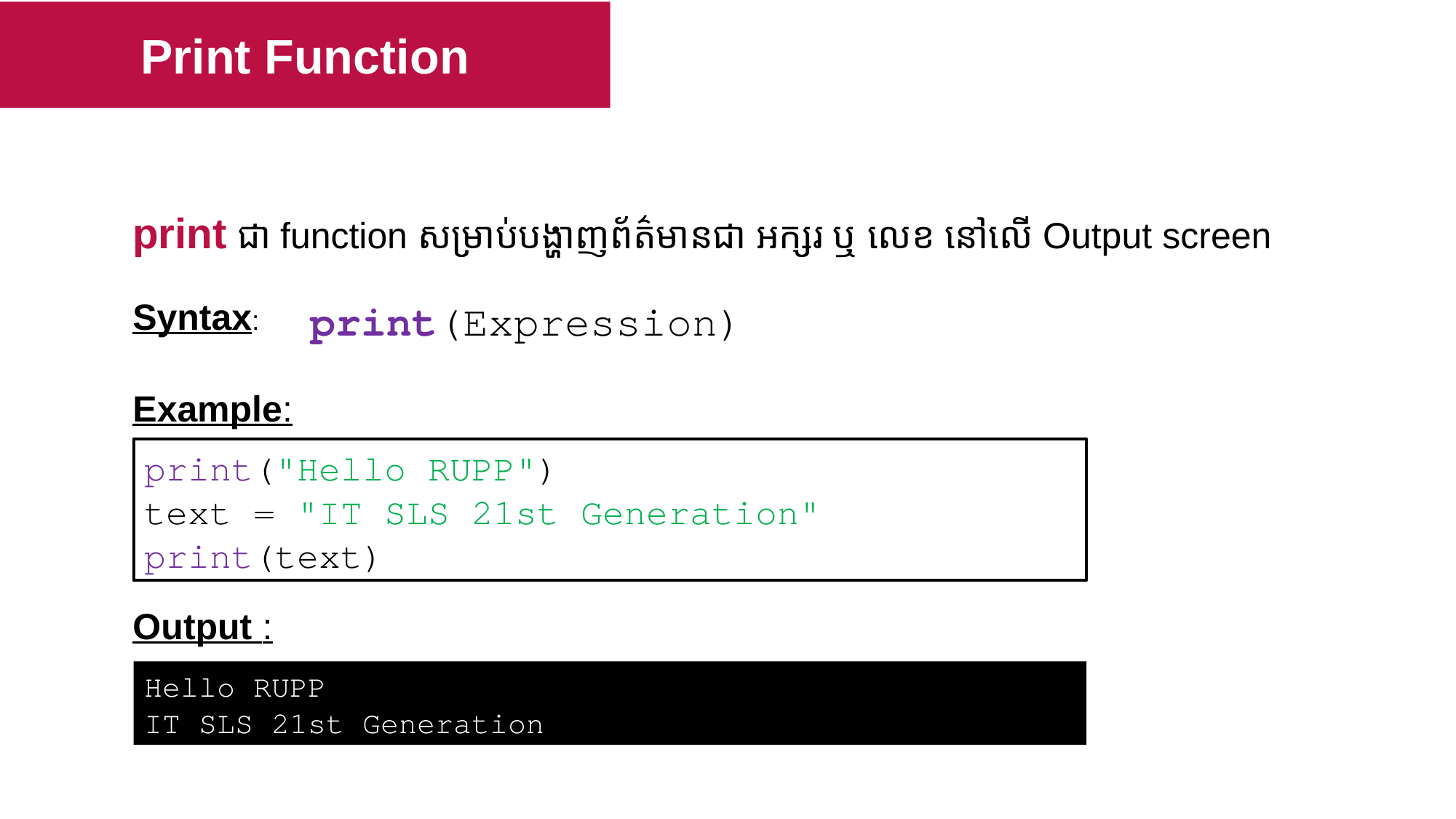

Print Function
print ជា function សម្រាប់បង្ហាញព័ត៌មានជា អក្សរ ឬ លេខ នៅលើ Output screen
Syntax:
print(Expression)
Example:
print("Hello RUPP")
text = "IT SLS 21st Generation"
print(text)
Output :
Hello RUPP
IT SLS 21st Generation